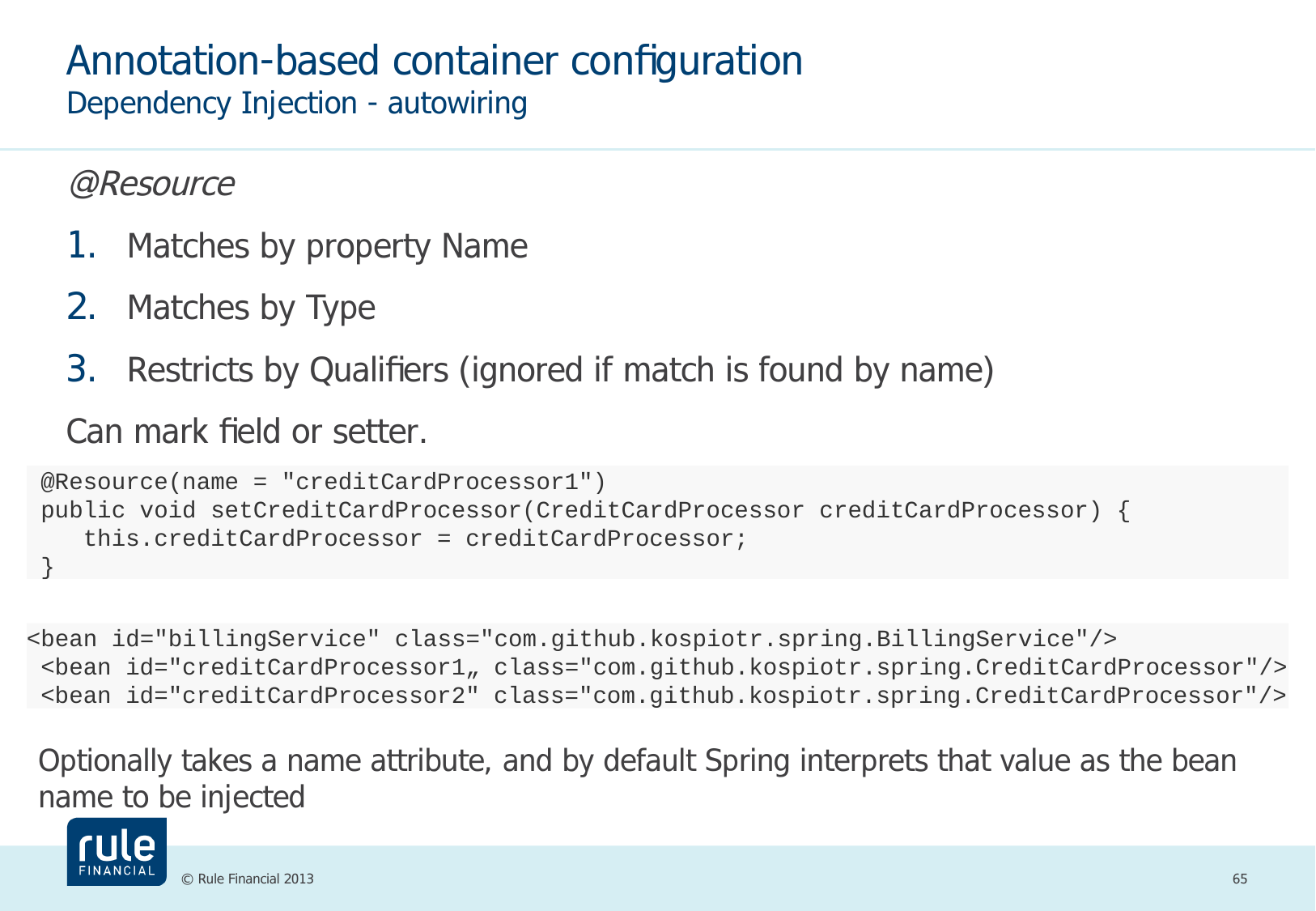

# Annotation-based container configuration Dependency Injection - autowiring
@Resource
Matches by property Name
Matches by Type
Restricts by Qualifiers (ignored if match is found by name)
Can mark field or setter.
 @Resource(name = "creditCardProcessor1")
 public void setCreditCardProcessor(CreditCardProcessor creditCardProcessor) {
    this.creditCardProcessor = creditCardProcessor;
 }
<bean id="billingService" class="com.github.kospiotr.spring.BillingService"/>
 <bean id="creditCardProcessor1„ class="com.github.kospiotr.spring.CreditCardProcessor"/>
 <bean id="creditCardProcessor2" class="com.github.kospiotr.spring.CreditCardProcessor"/>
Optionally takes a name attribute, and by default Spring interprets that value as the bean name to be injected